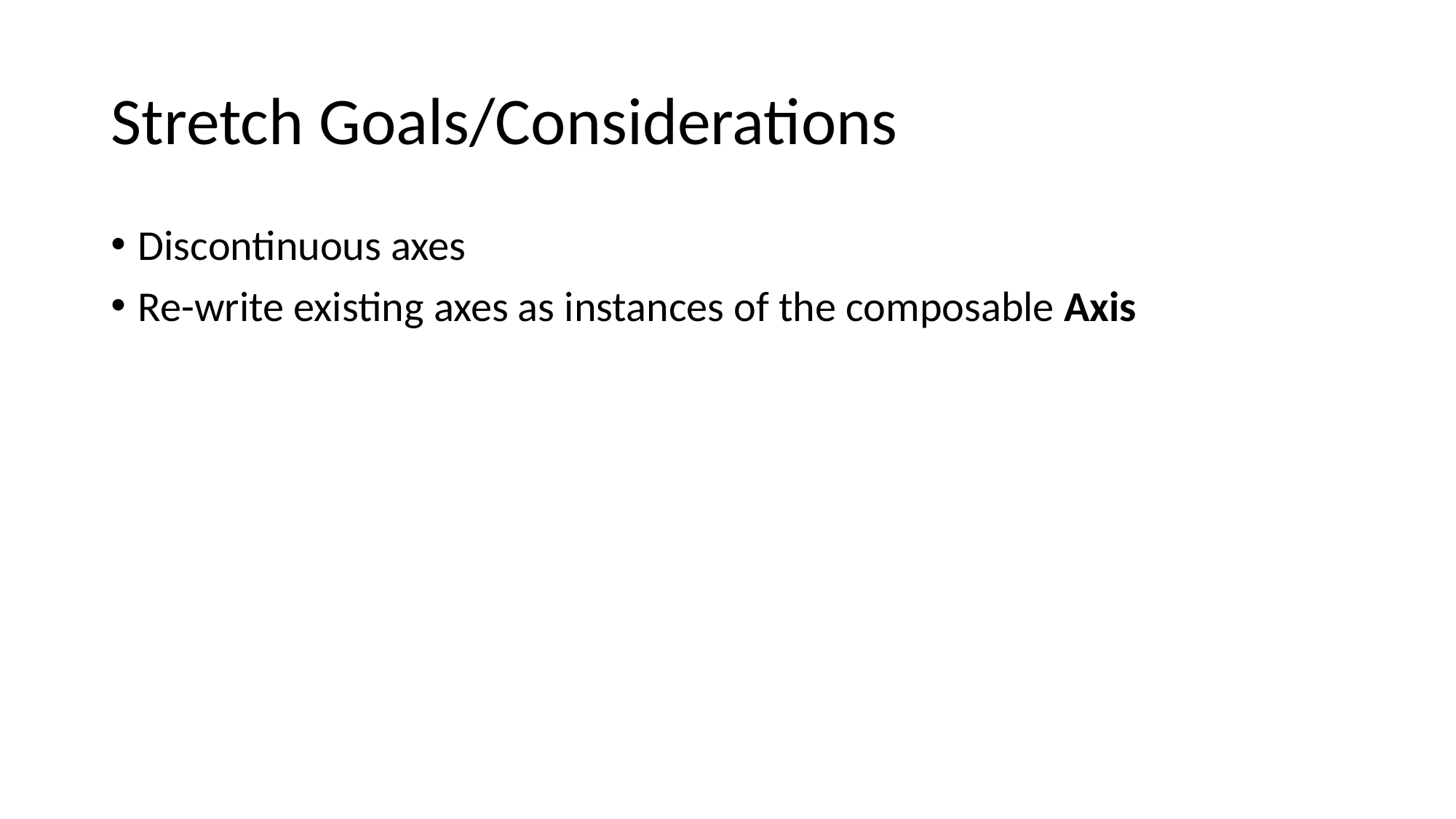

# Stretch Goals/Considerations
Discontinuous axes
Re-write existing axes as instances of the composable Axis